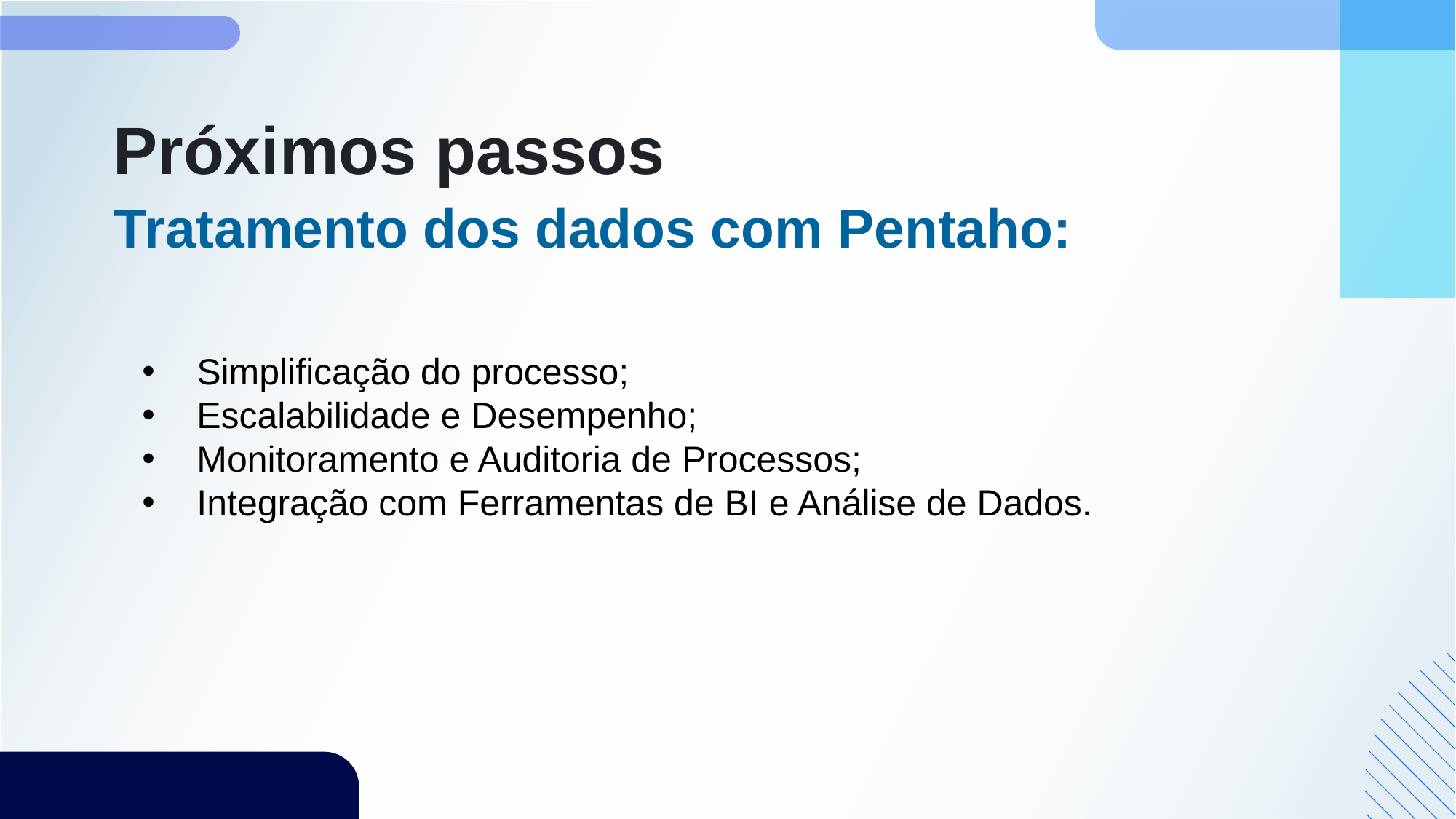

# Próximos passos
Tratamento dos dados com Pentaho:

Simplificação do processo;
Escalabilidade e Desempenho;
Monitoramento e Auditoria de Processos;
Integração com Ferramentas de BI e Análise de Dados.